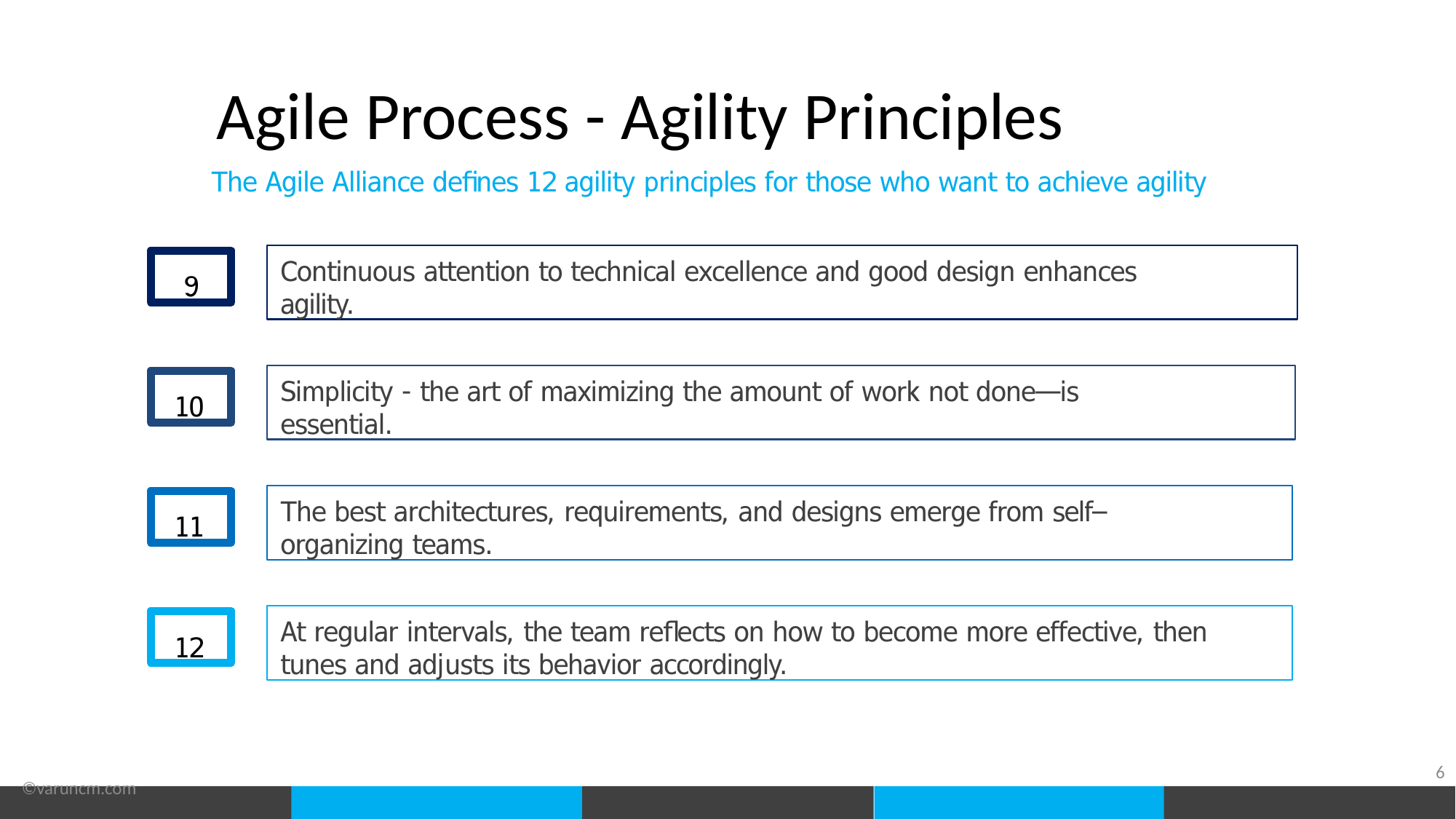

# Agile Process - Agility Principles
The Agile Alliance defines 12 agility principles for those who want to achieve agility
Continuous attention to technical excellence and good design enhances  agility.
9
Simplicity - the art of maximizing the amount of work not done—is  essential.
10
The best architectures, requirements, and designs emerge from self–  organizing teams.
11
At regular intervals, the team reflects on how to become more effective, then  tunes and adjusts its behavior accordingly.
12
©varuncm.com
6